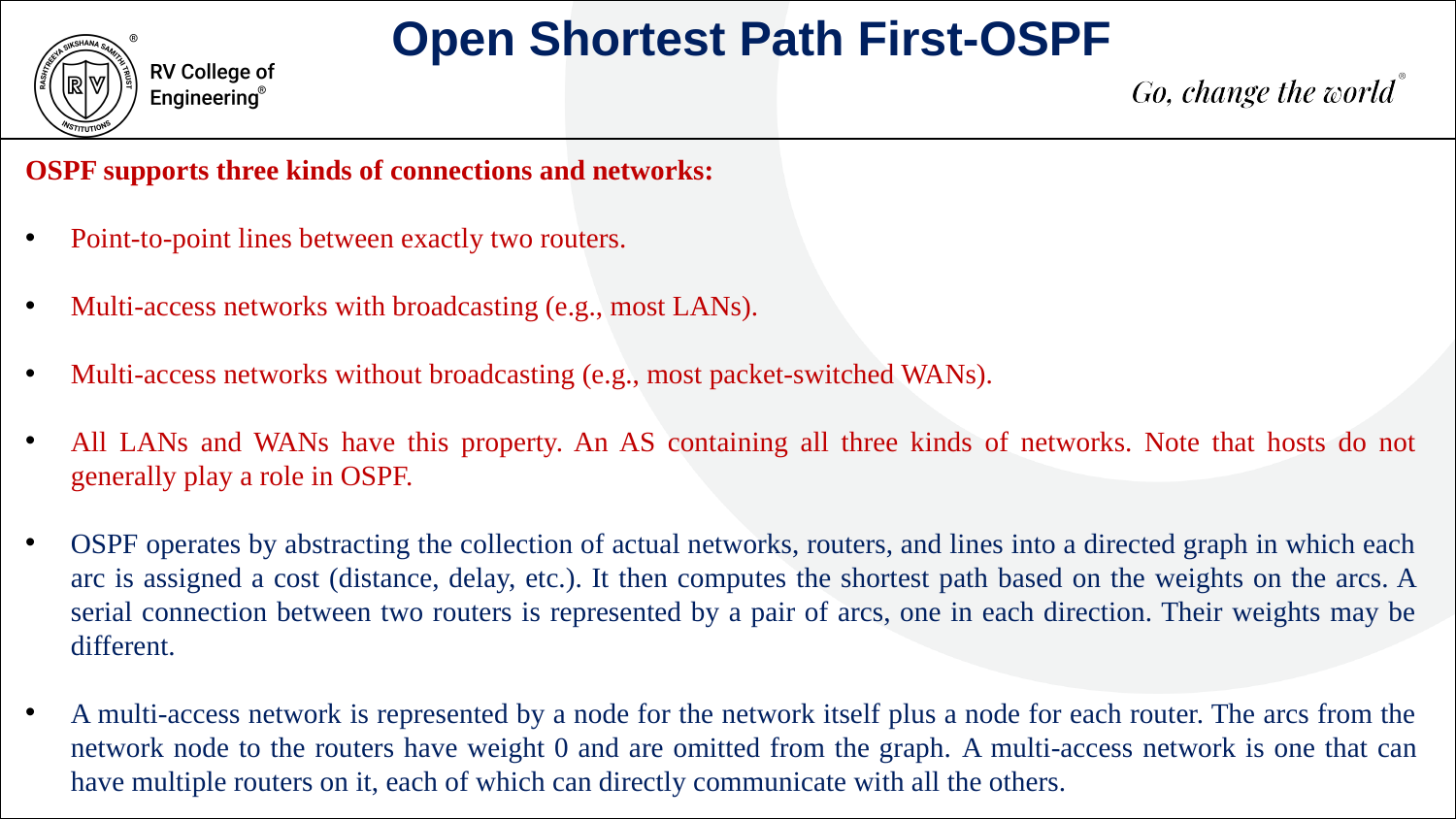

Open Shortest Path First-OSPF

OSPF supports three kinds of connections and networks:

Point-to-point lines between exactly two routers.

Multi-access networks with broadcasting (e.g., most LANs).

Multi-access networks without broadcasting (e.g., most packet-switched WANs).

All LANs and WANs have this property. An AS containing all three kinds of networks. Note that hosts do not generally play a role in OSPF.

OSPF operates by abstracting the collection of actual networks, routers, and lines into a directed graph in which each arc is assigned a cost (distance, delay, etc.). It then computes the shortest path based on the weights on the arcs. A serial connection between two routers is represented by a pair of arcs, one in each direction. Their weights may be different.

A multi-access network is represented by a node for the network itself plus a node for each router. The arcs from the network node to the routers have weight 0 and are omitted from the graph. A multi-access network is one that can have multiple routers on it, each of which can directly communicate with all the others.